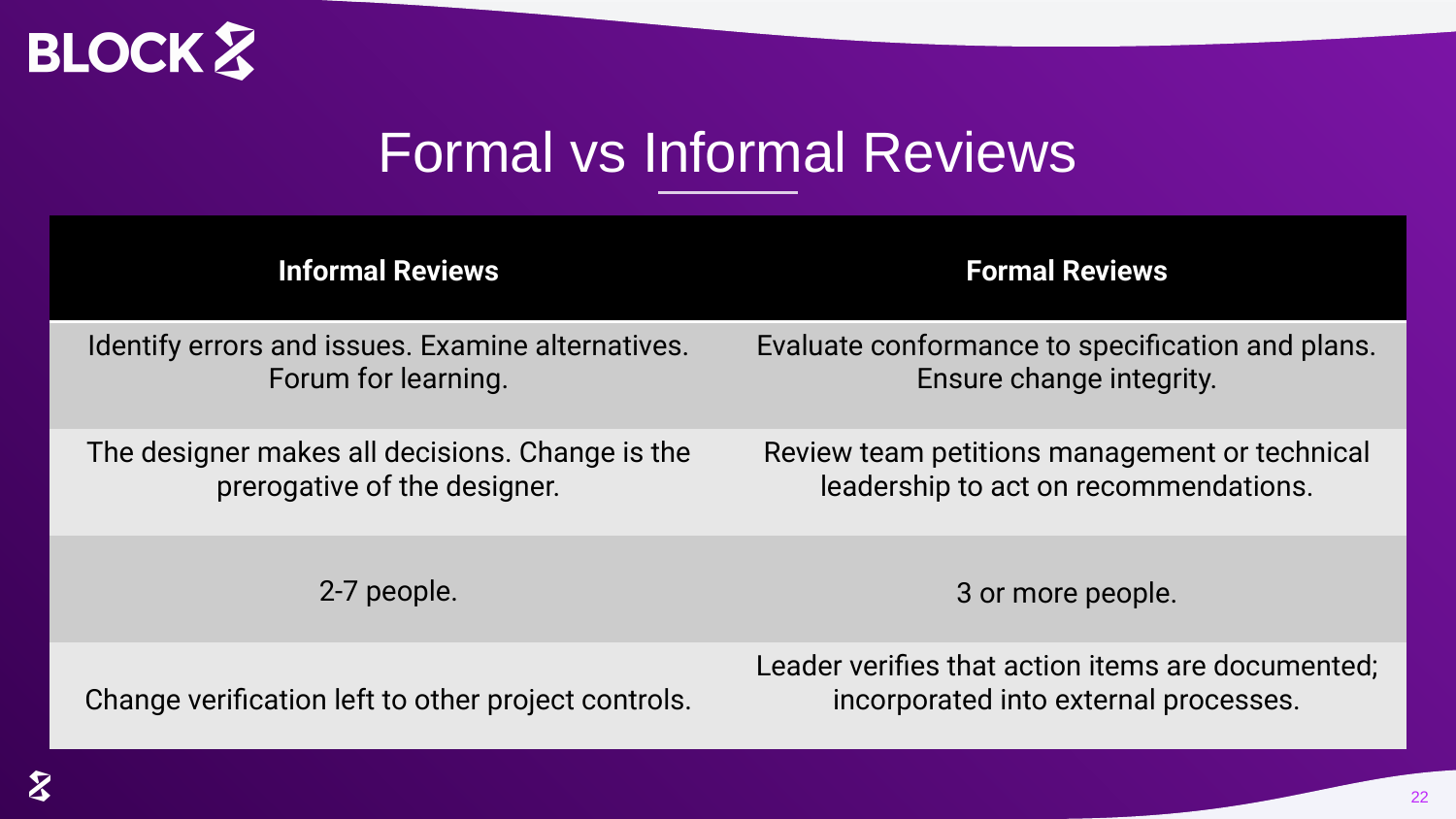

# Formal vs Informal Reviews
| Informal Reviews | Formal Reviews |
| --- | --- |
| Identify errors and issues. Examine alternatives. Forum for learning. | Evaluate conformance to specification and plans. Ensure change integrity. |
| The designer makes all decisions. Change is the prerogative of the designer. | Review team petitions management or technical leadership to act on recommendations. |
| 2-7 people. | 3 or more people. |
| Change verification left to other project controls. | Leader verifies that action items are documented; incorporated into external processes. |
22